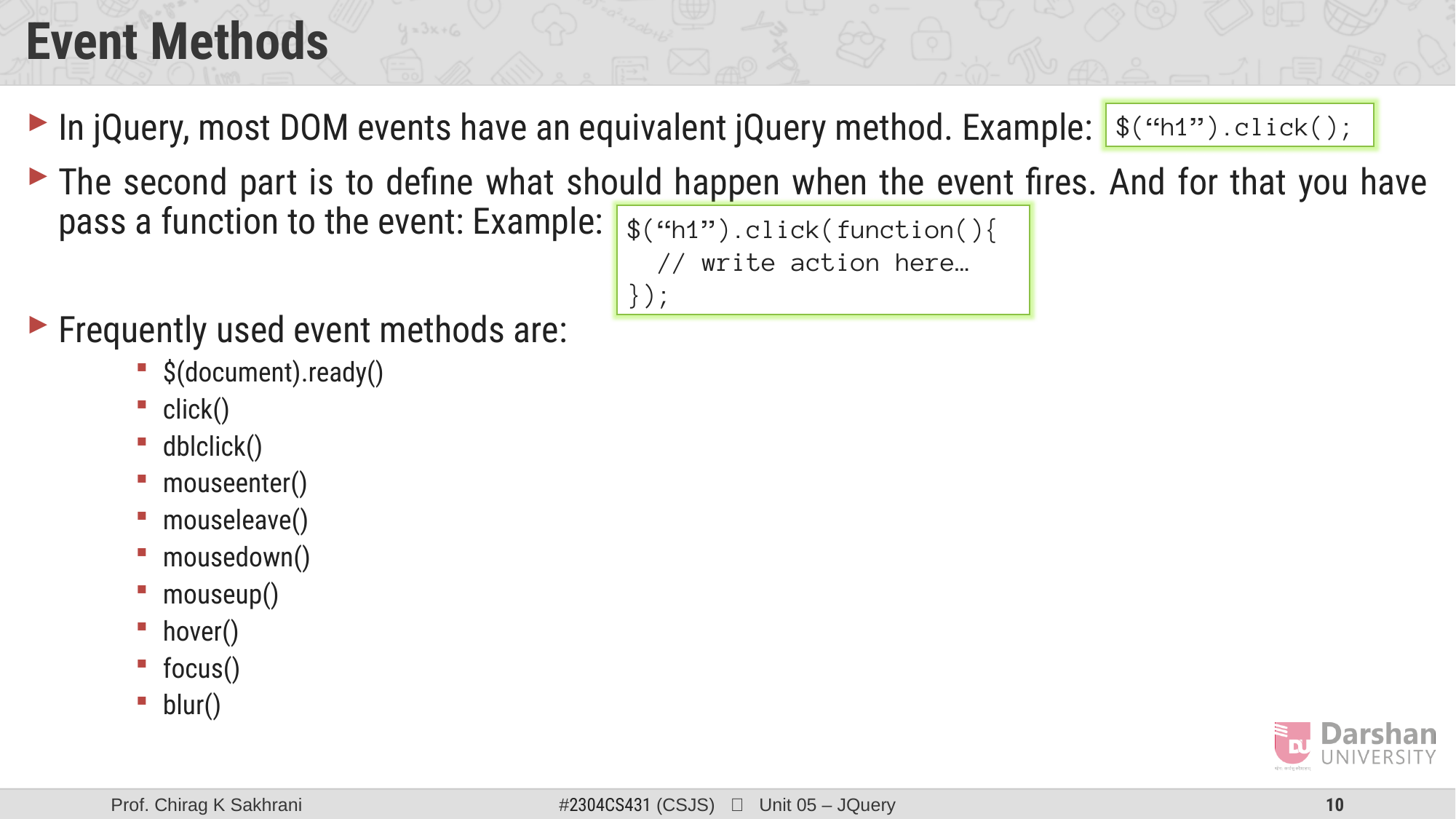

# Event Methods
In jQuery, most DOM events have an equivalent jQuery method. Example:
The second part is to define what should happen when the event fires. And for that you have pass a function to the event: Example:

Frequently used event methods are:
$(document).ready()
click()
dblclick()
mouseenter()
mouseleave()
mousedown()
mouseup()
hover()
focus()
blur()

$(“h1”).click();
$(“h1”).click(function(){
  // write action here…
});